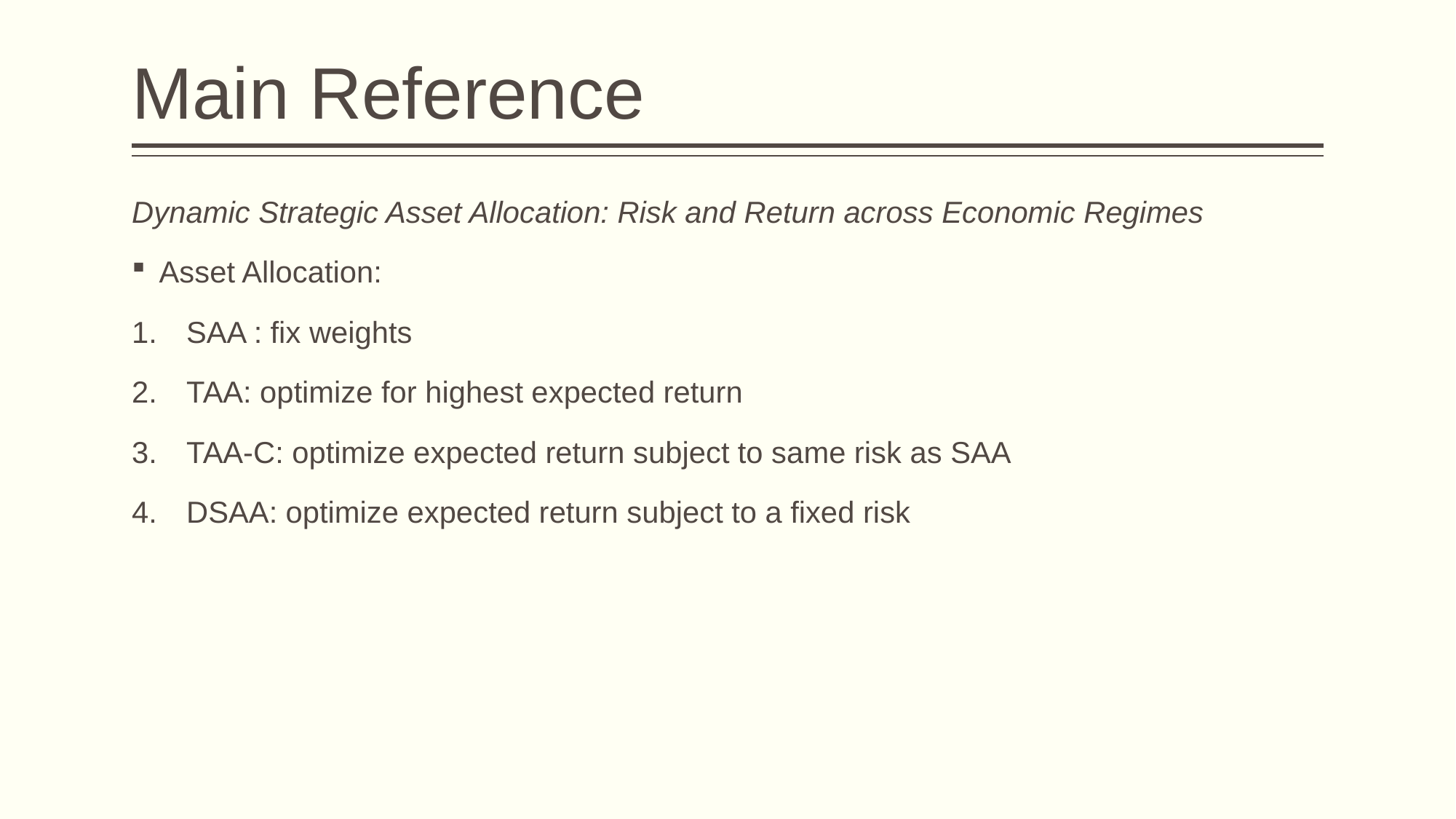

# Main Reference
Dynamic Strategic Asset Allocation: Risk and Return across Economic Regimes
Asset Allocation:
SAA : fix weights
TAA: optimize for highest expected return
TAA-C: optimize expected return subject to same risk as SAA
DSAA: optimize expected return subject to a fixed risk